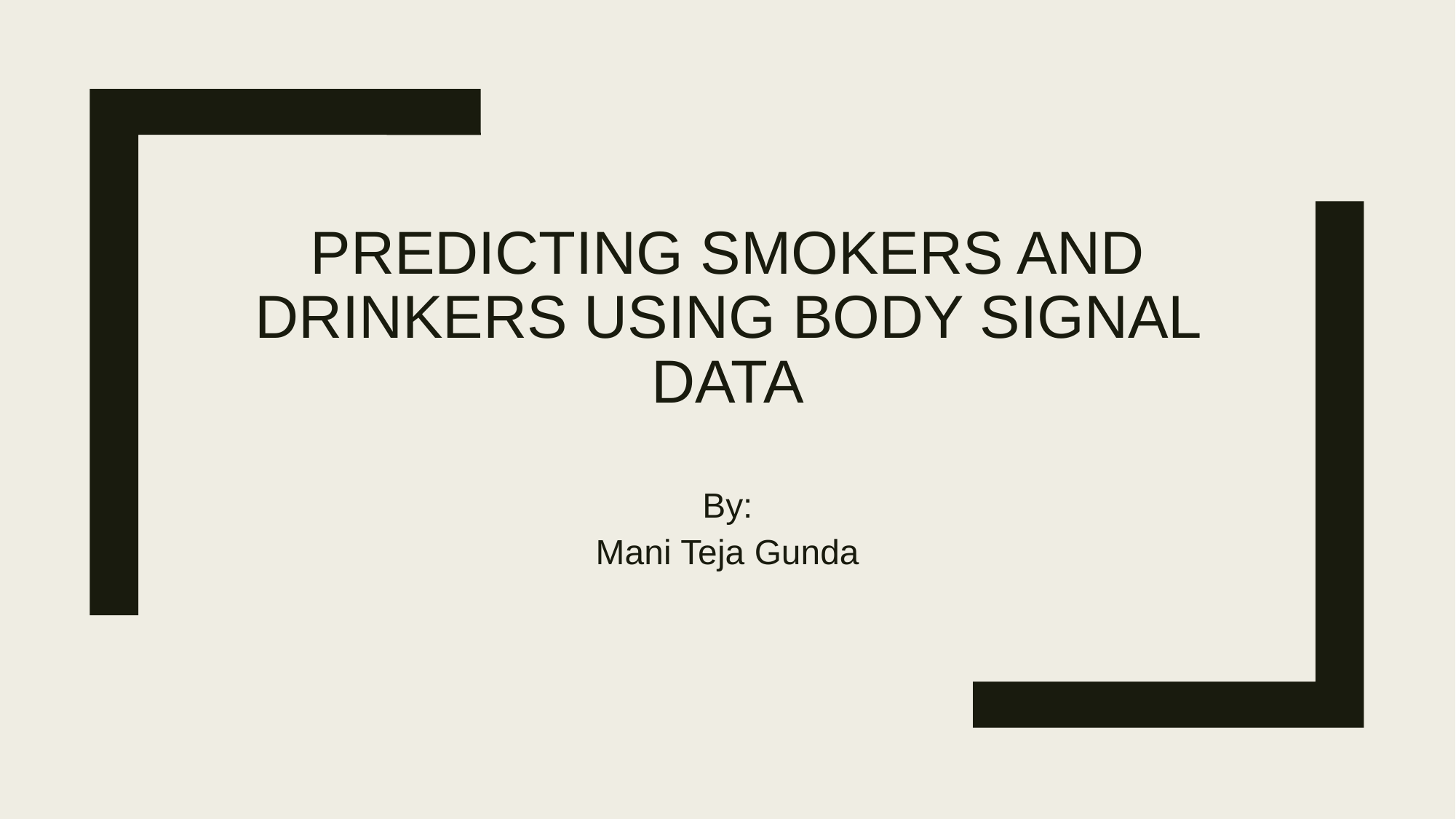

# Predicting smokers and drinkers using body signal data
By:
Mani Teja Gunda